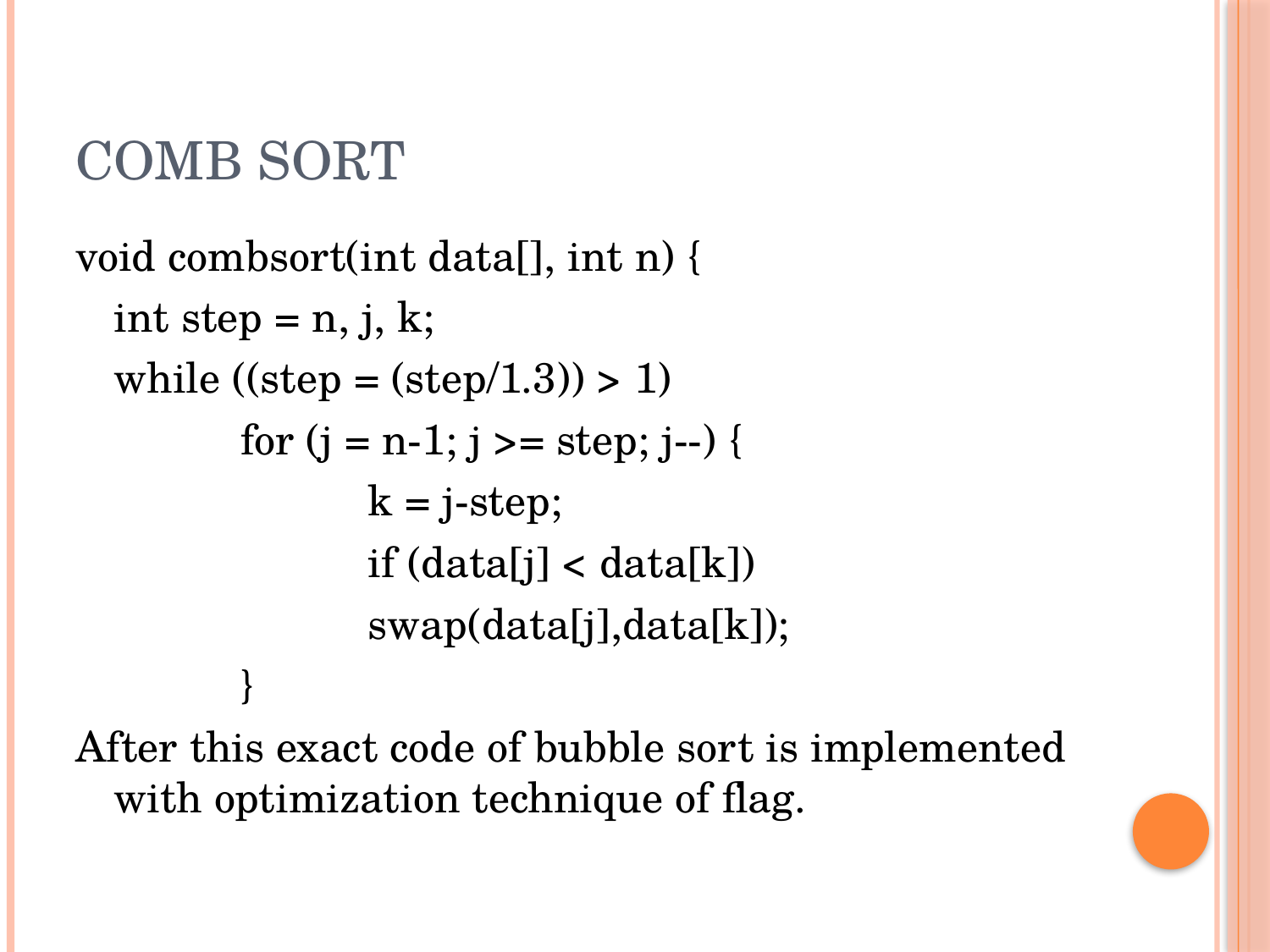

# Comb sort
void combsort(int data[], int n) {
	int step = n, j, k;
	while ((step = (step/1.3)) > 1)
		for (j = n-1; j >= step; j--) {
			k = j-step;
			if (data[j] < data[k])
			swap(data[j],data[k]);
		}
After this exact code of bubble sort is implemented with optimization technique of flag.